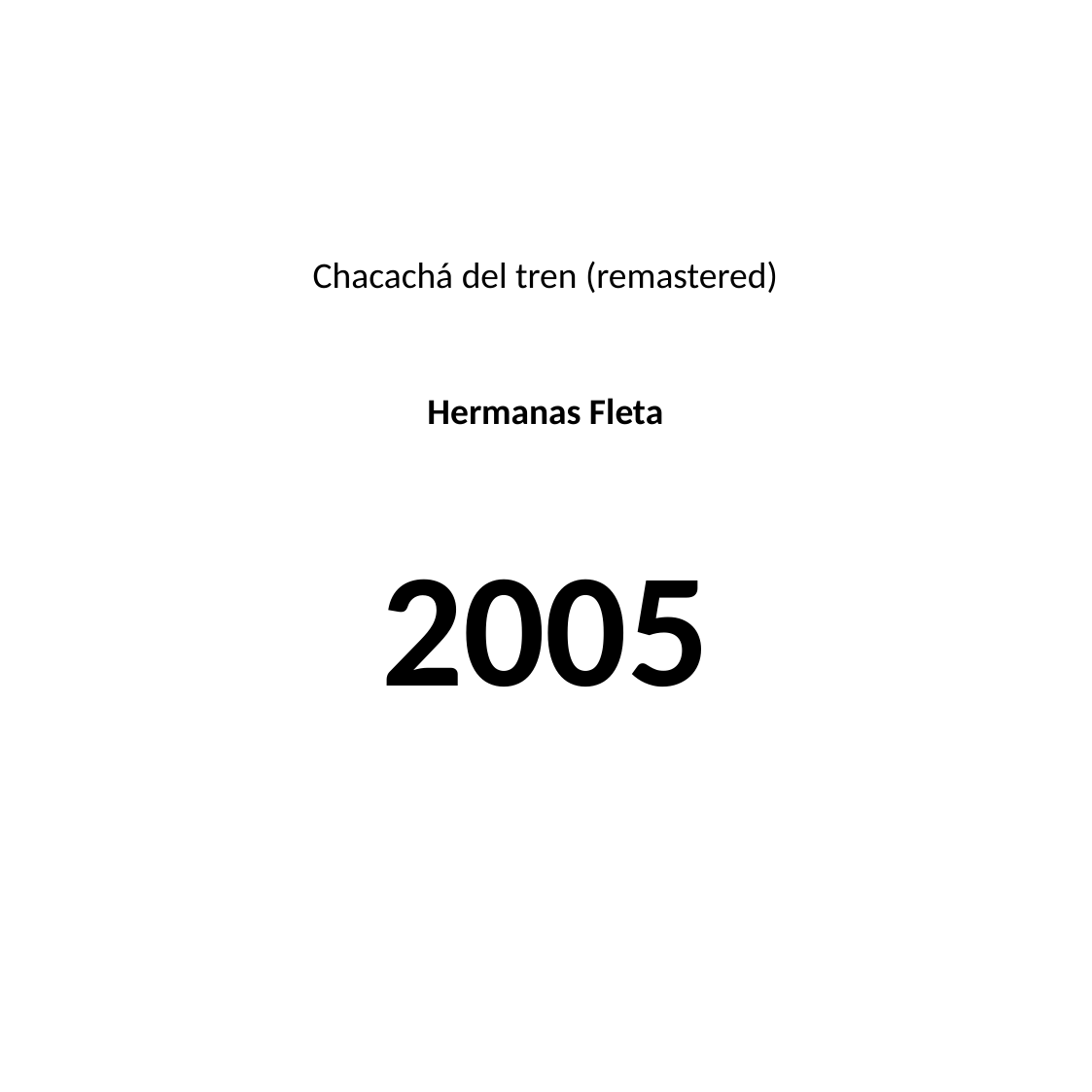

#

Chacachá del tren (remastered)

Hermanas Fleta

2005